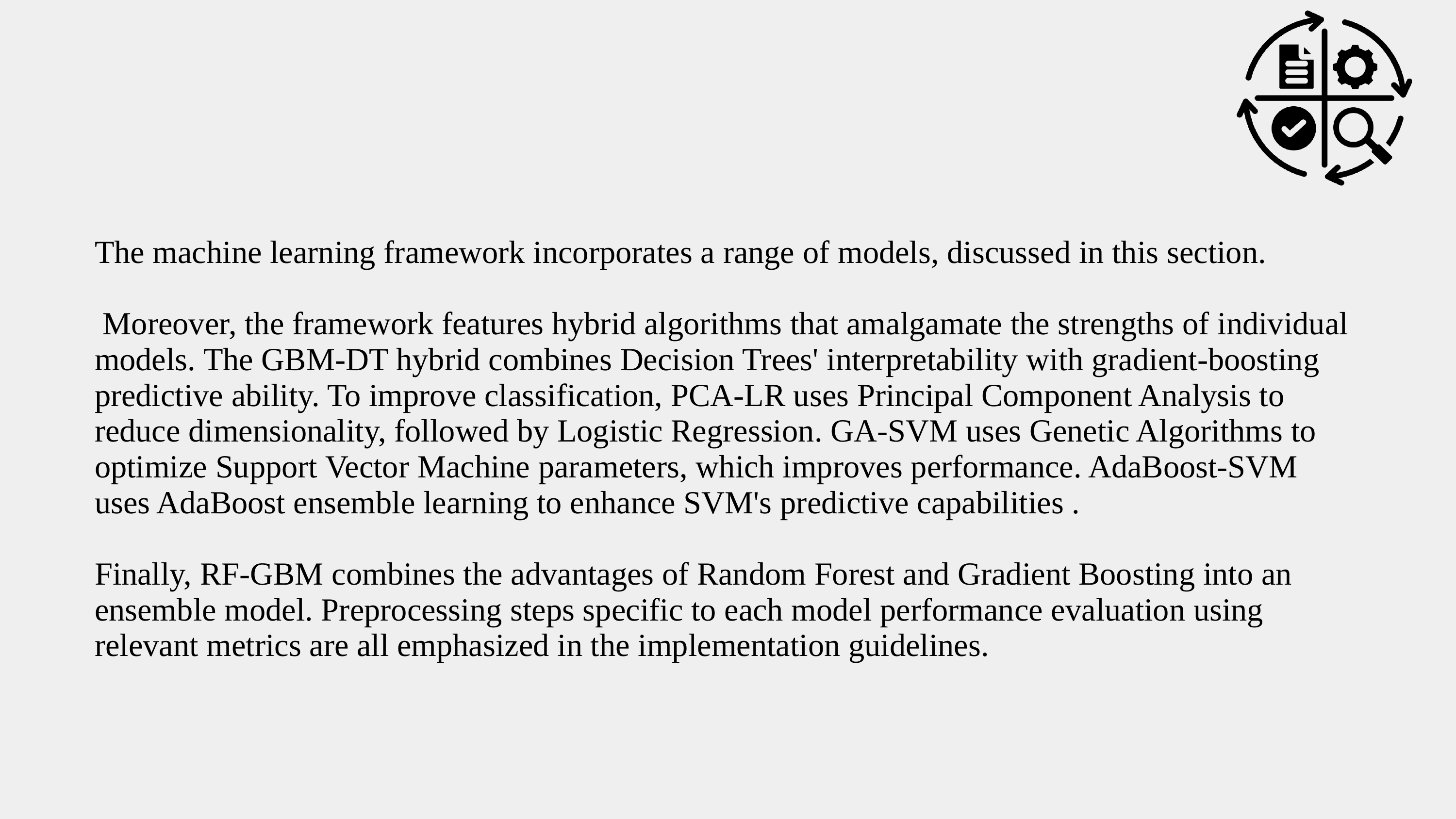

The machine learning framework incorporates a range of models, discussed in this section.

 Moreover, the framework features hybrid algorithms that amalgamate the strengths of individual models. The GBM-DT hybrid combines Decision Trees' interpretability with gradient-boosting predictive ability. To improve classification, PCA-LR uses Principal Component Analysis to reduce dimensionality, followed by Logistic Regression. GA-SVM uses Genetic Algorithms to optimize Support Vector Machine parameters, which improves performance. AdaBoost-SVM uses AdaBoost ensemble learning to enhance SVM's predictive capabilities .

Finally, RF-GBM combines the advantages of Random Forest and Gradient Boosting into an ensemble model. Preprocessing steps specific to each model performance evaluation using relevant metrics are all emphasized in the implementation guidelines.